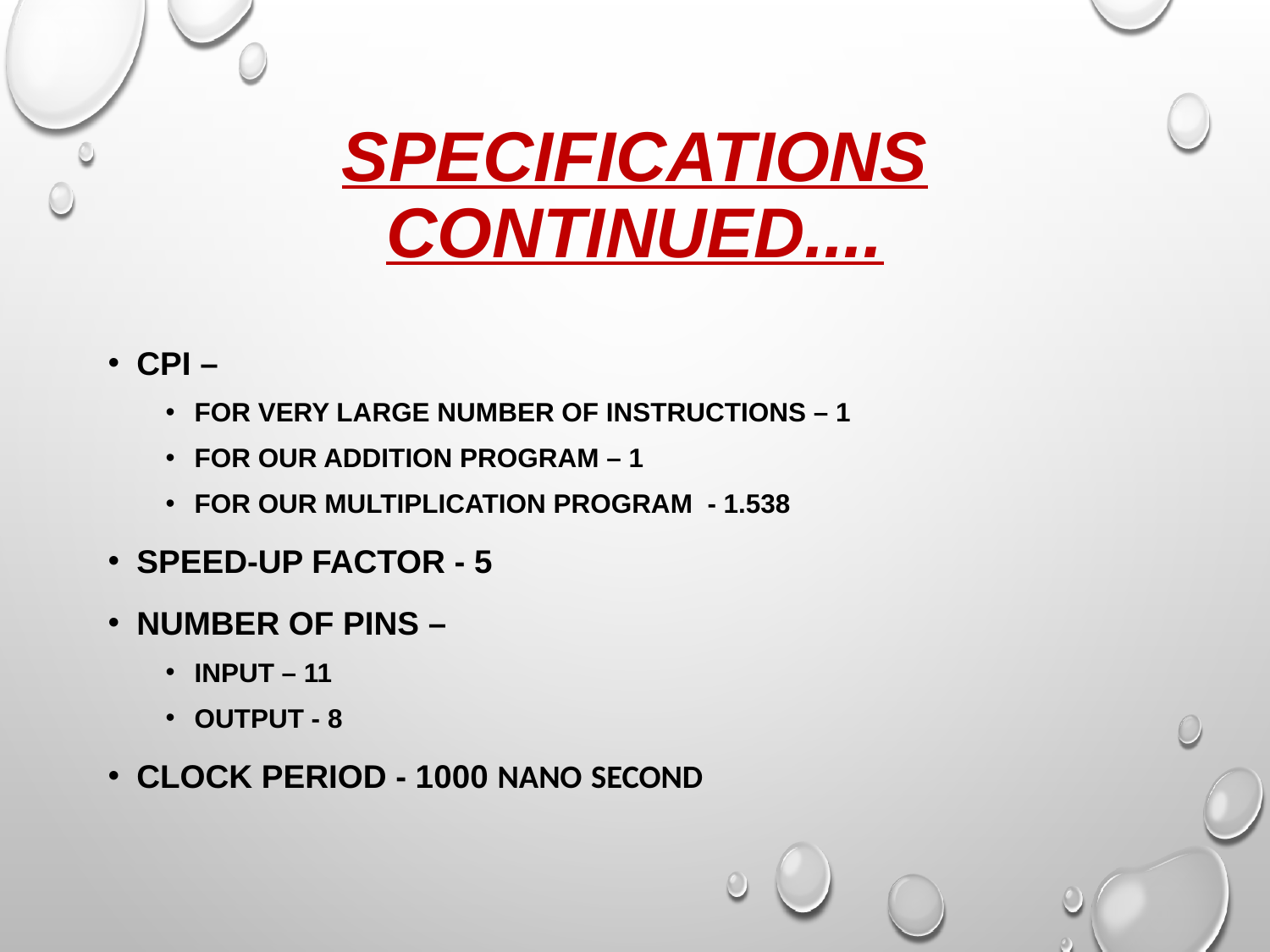

# Specifications Continued....
CPI –
For very large number of instructions – 1
For our addition program – 1
For our multiplication program  - 1.538
Speed-up factor - 5
Number of pins –
Input – 11
Output - 8
Clock period - 1000 nano second